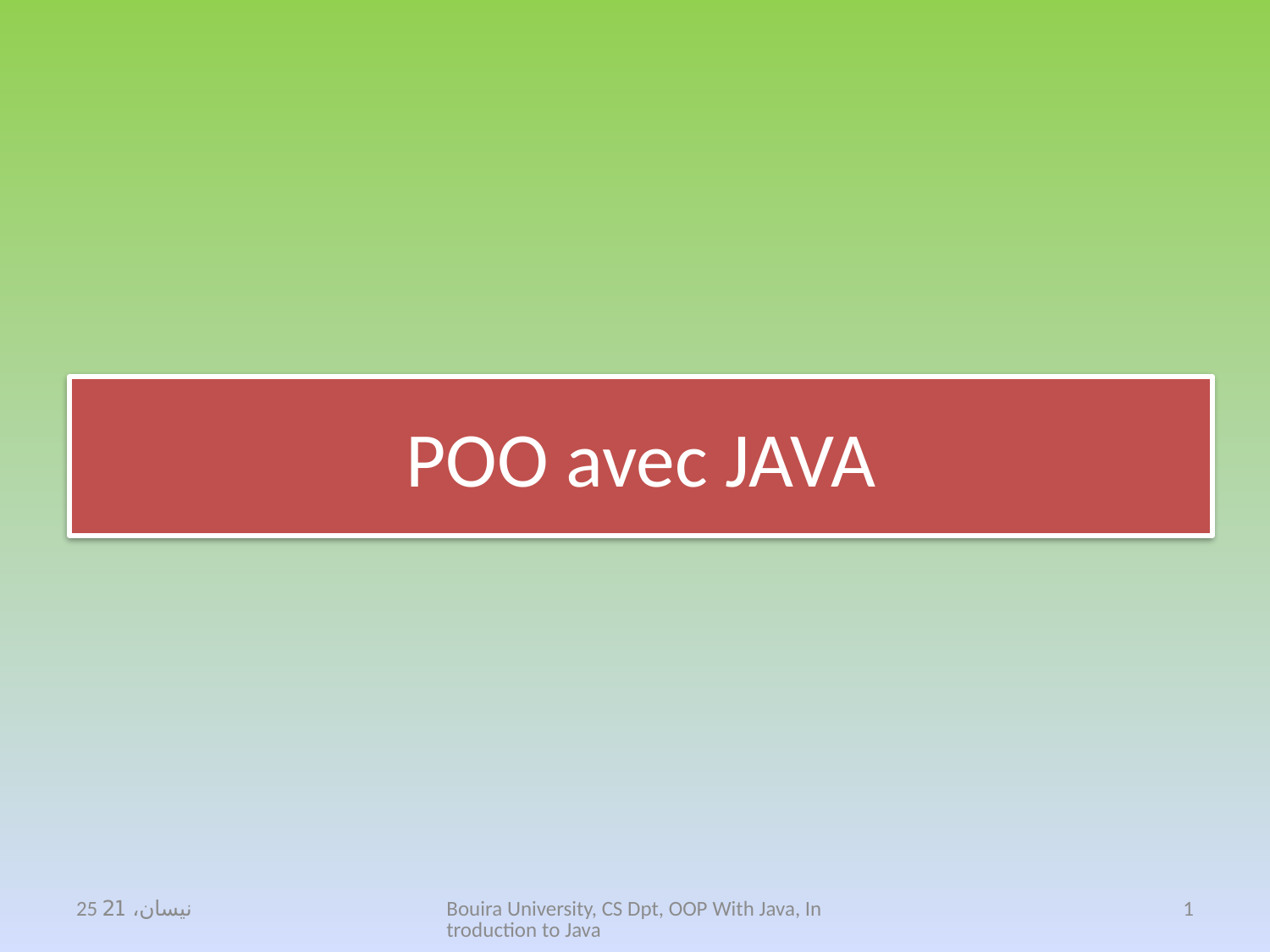

# POO avec JAVA
25 نيسان، 21
Bouira University, CS Dpt, OOP With Java, Introduction to Java
1